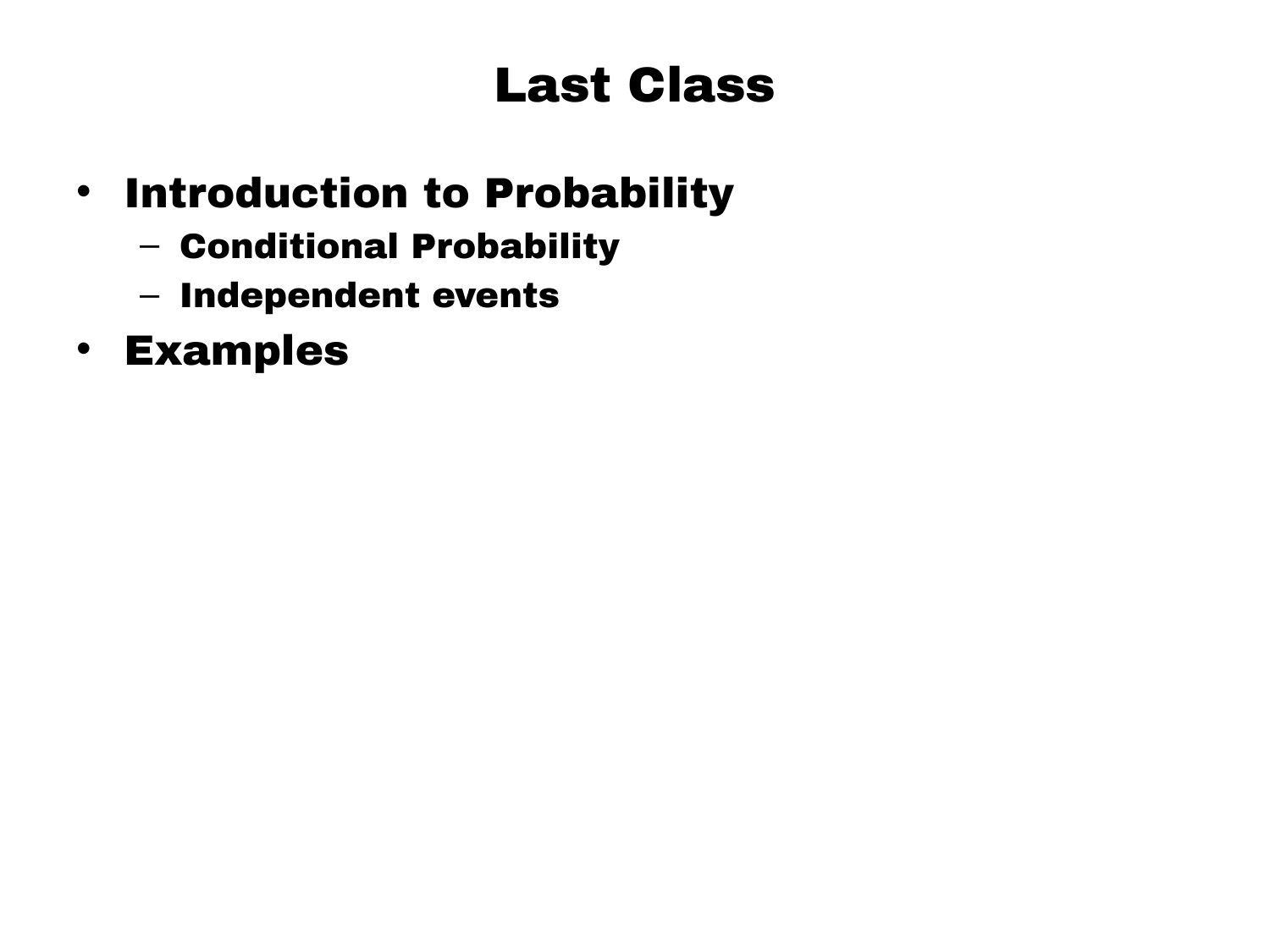

# Last Class
Introduction to Probability
Conditional Probability
Independent events
Examples